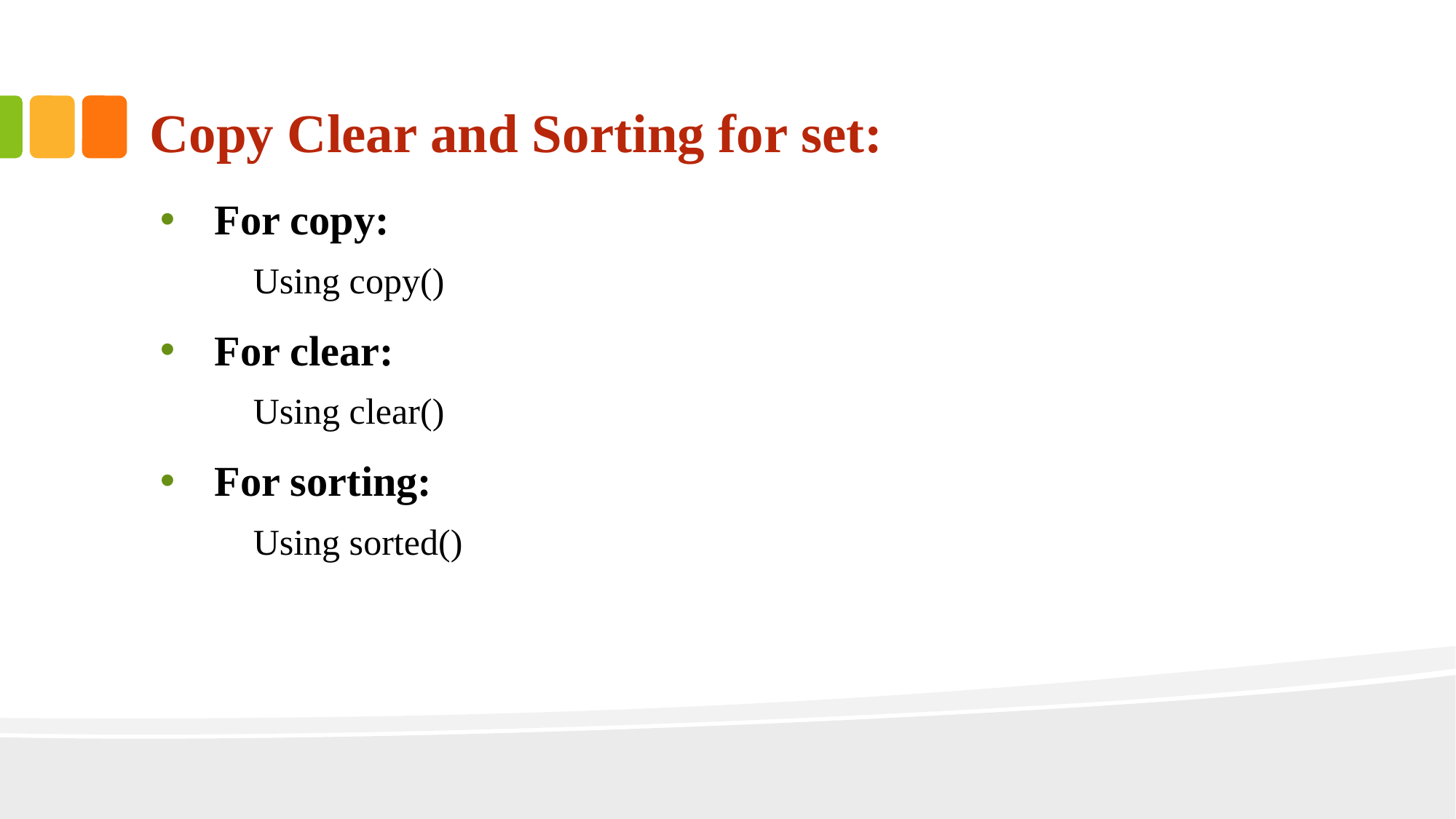

# Copy Clear and Sorting for set:

For copy:
Using copy()
For clear:
Using clear()
For sorting:
Using sorted()